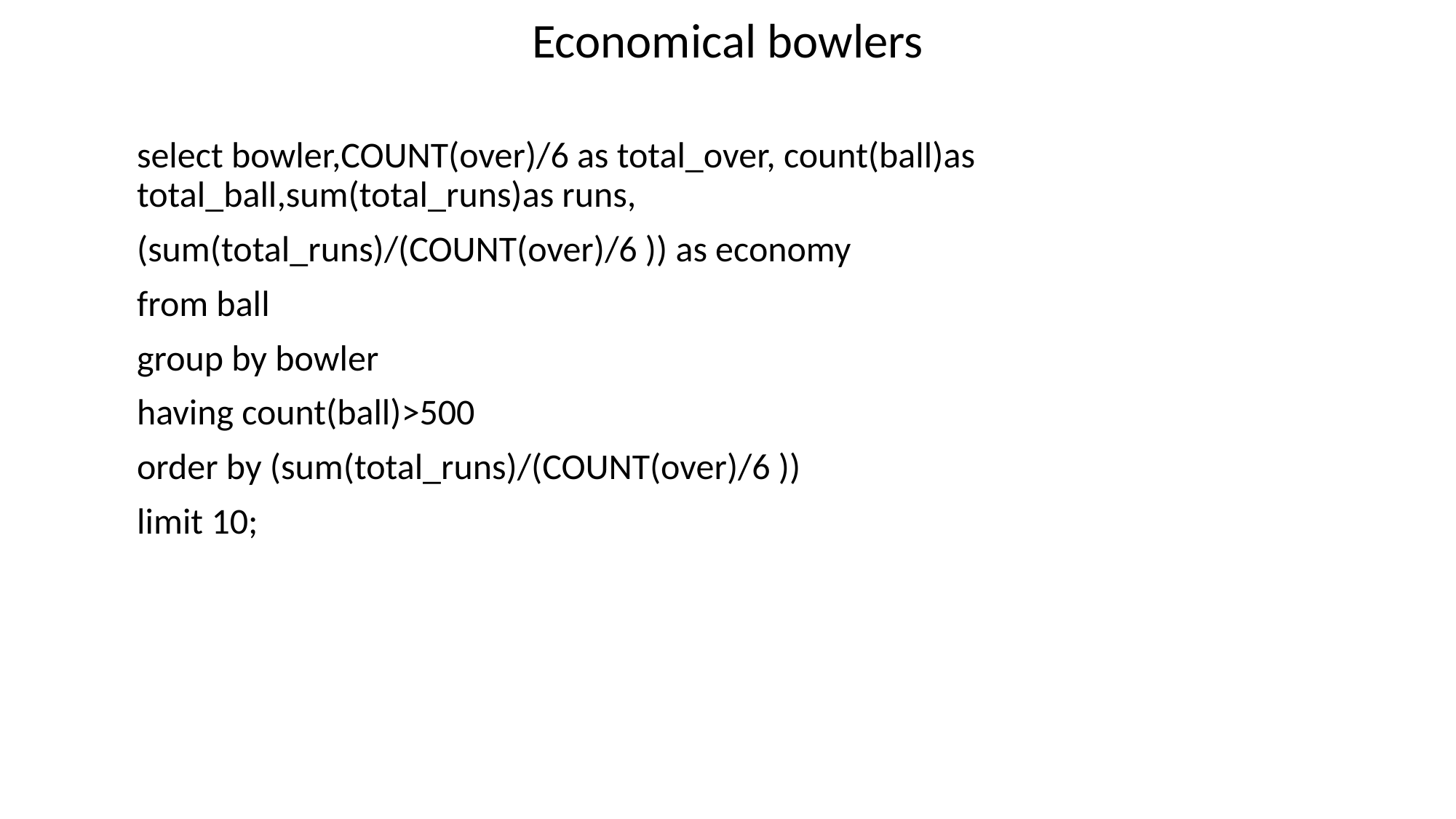

# Economical bowlers
select bowler,COUNT(over)/6 as total_over, count(ball)as total_ball,sum(total_runs)as runs,
(sum(total_runs)/(COUNT(over)/6 )) as economy
from ball
group by bowler
having count(ball)>500
order by (sum(total_runs)/(COUNT(over)/6 ))
limit 10;